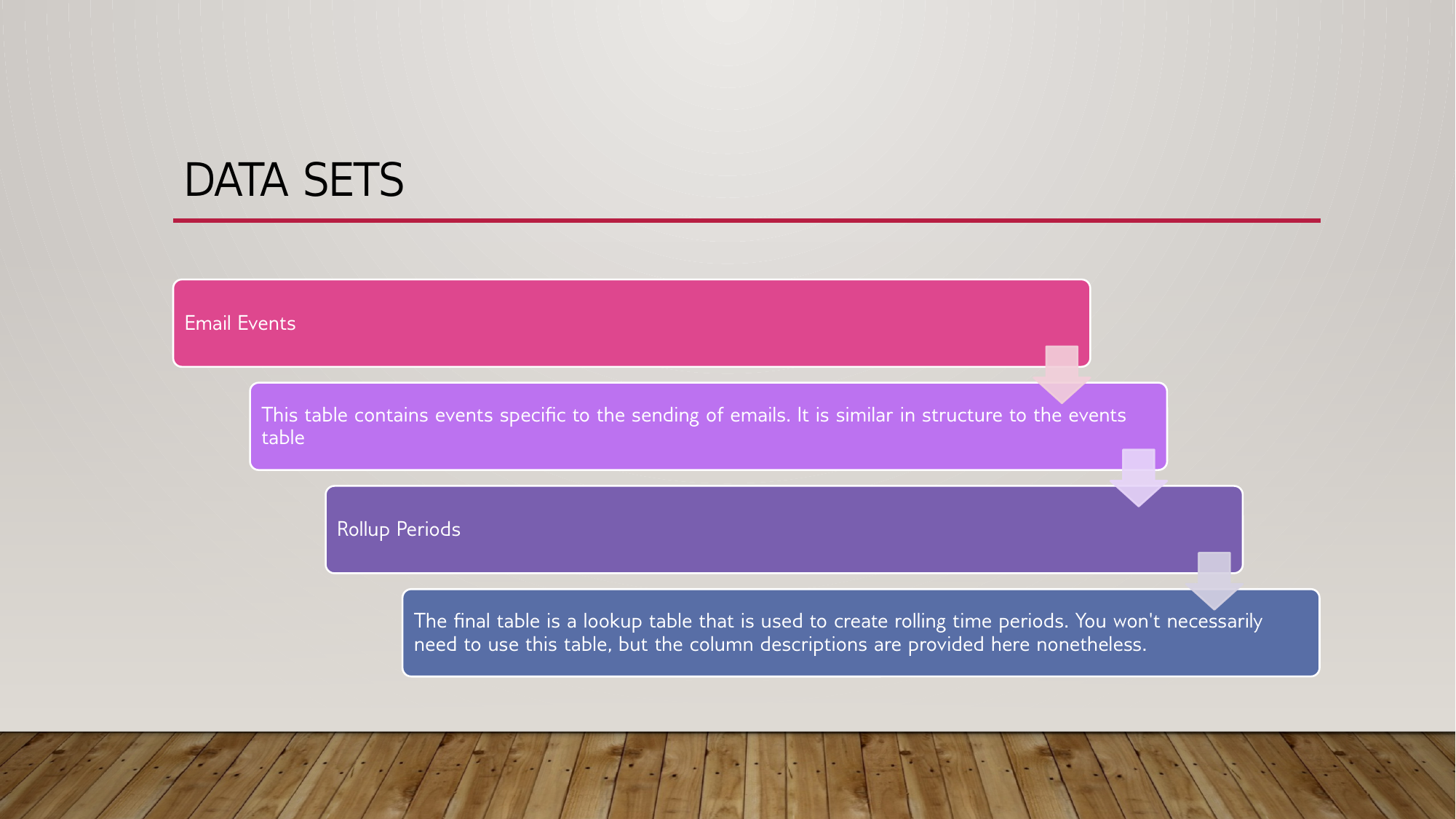

# DATA SETS
Email Events
This table contains events specific to the sending of emails. It is similar in structure to the events table
Rollup Periods
The final table is a lookup table that is used to create rolling time periods. You won't necessarily need to use this table, but the column descriptions are provided here nonetheless.